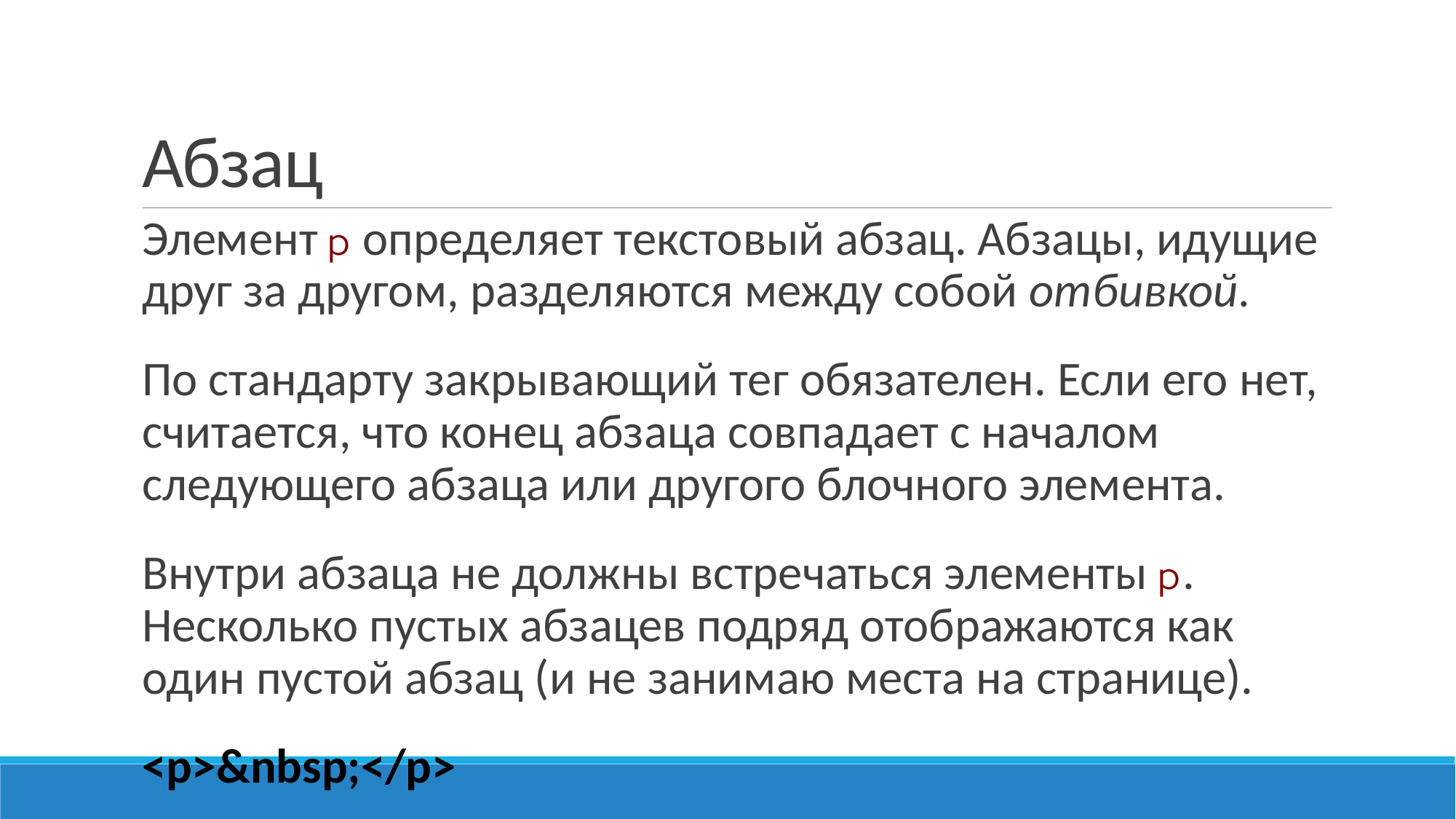

# Абзац
Элемент p определяет текстовый абзац. Абзацы, идущие друг за другом, разделяются между собой отбивкой.
По стандарту закрывающий тег обязателен. Если его нет, считается, что конец абзаца совпадает с началом следующего абзаца или другого блочного элемента.
Внутри абзаца не должны встречаться элементы p. Несколько пустых абзацев подряд отображаются как один пустой абзац (и не занимаю места на странице).
<p>&nbsp;</p>